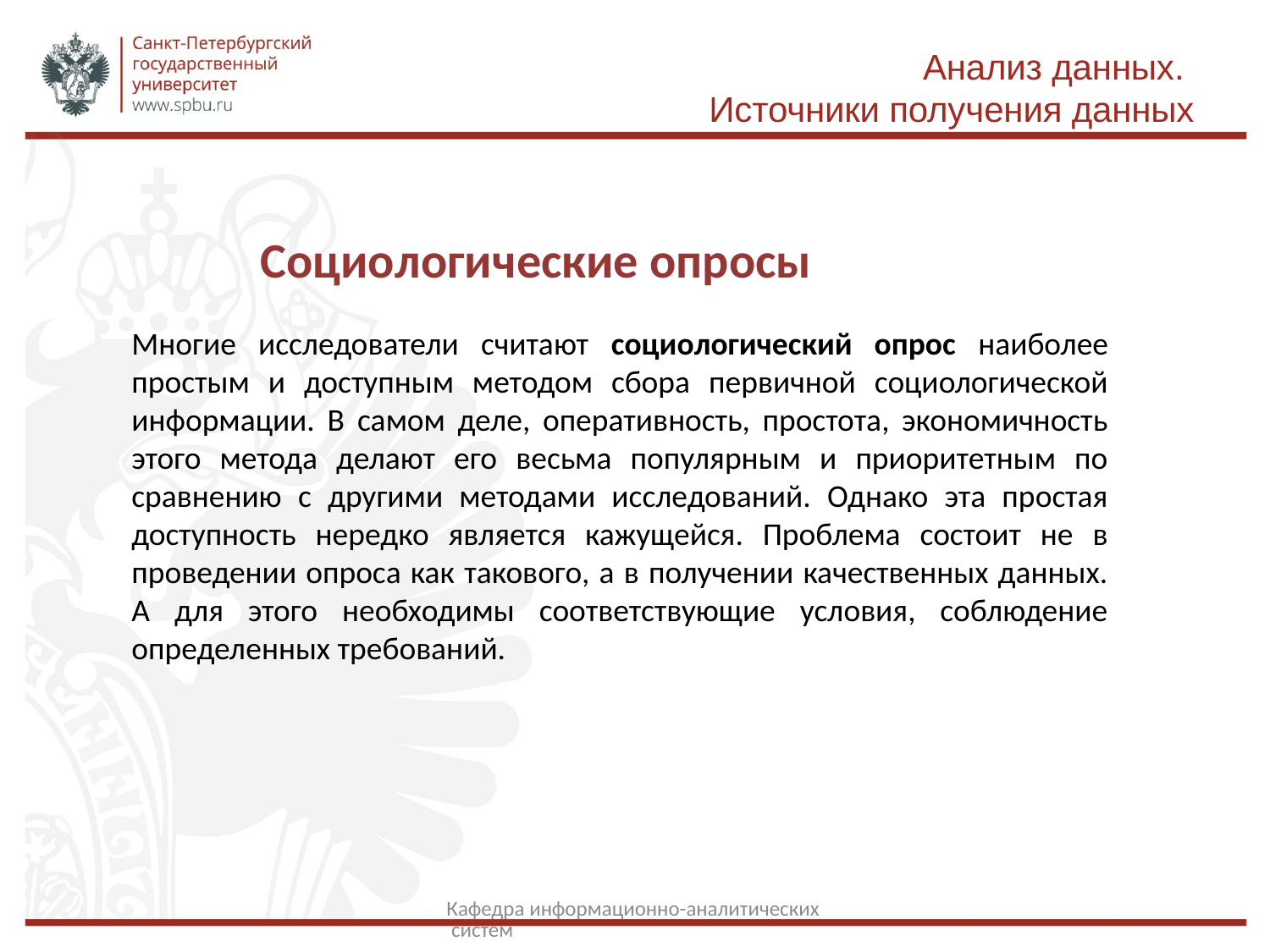

# Анализ данных. Источники получения данных
Социологические опросы
Многие исследователи считают социологический опрос наиболее простым и доступным методом сбора первичной социологической информации. В самом деле, оперативность, простота, экономичность этого метода делают его весьма популярным и приоритетным по сравнению с другими методами исследований. Однако эта простая доступность нередко является кажущейся. Проблема состоит не в проведении опроса как такового, а в получении качественных данных. А для этого необходимы соответствующие условия, соблюдение определенных требований.
Кафедра информационно-аналитических систем